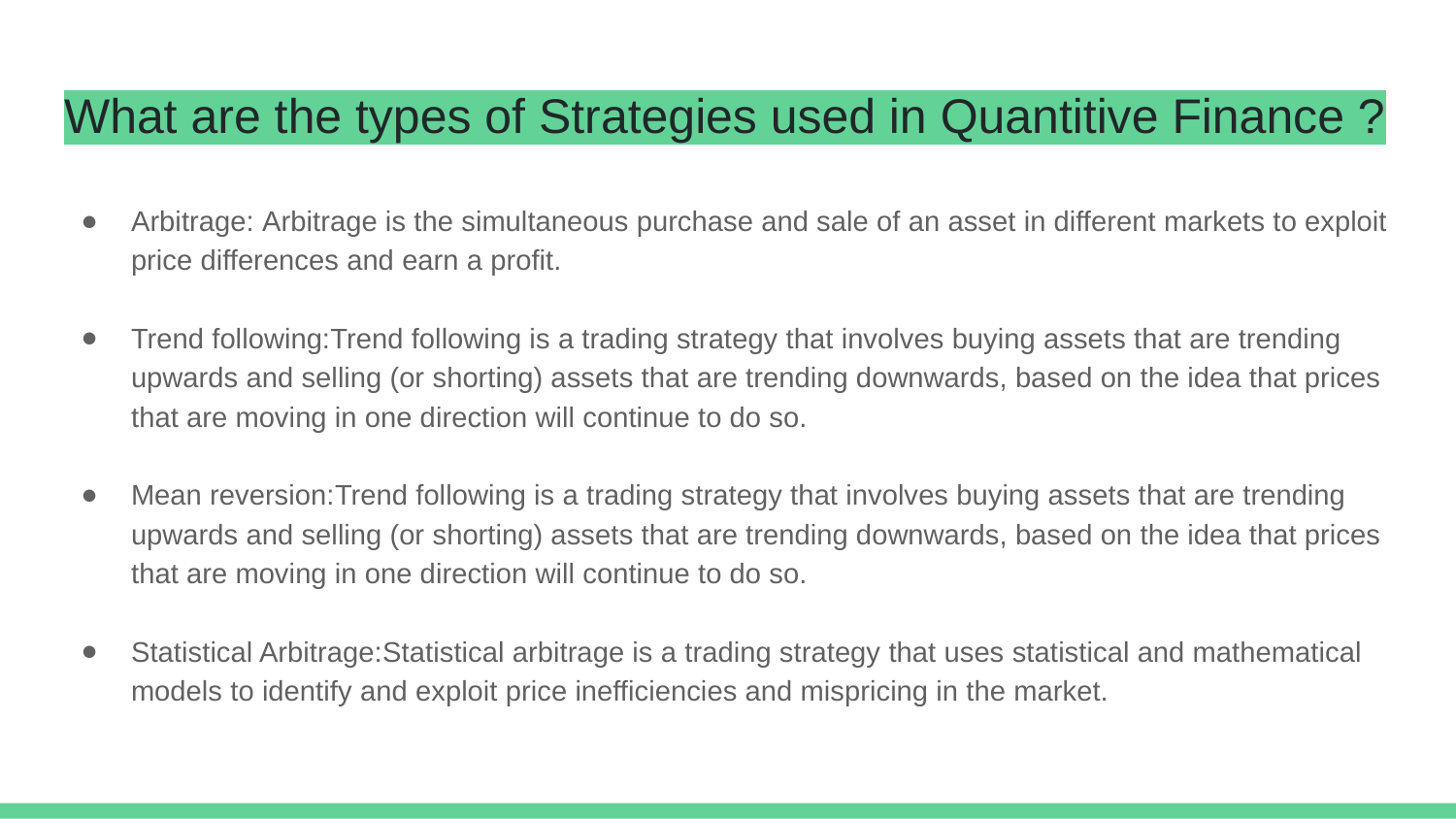

# What are the types of Strategies used in Quantitive Finance ?
Arbitrage: Arbitrage is the simultaneous purchase and sale of an asset in different markets to exploit price differences and earn a profit.

Trend following:Trend following is a trading strategy that involves buying assets that are trending upwards and selling (or shorting) assets that are trending downwards, based on the idea that prices that are moving in one direction will continue to do so.

Mean reversion:Trend following is a trading strategy that involves buying assets that are trending upwards and selling (or shorting) assets that are trending downwards, based on the idea that prices that are moving in one direction will continue to do so.

Statistical Arbitrage:Statistical arbitrage is a trading strategy that uses statistical and mathematical models to identify and exploit price inefficiencies and mispricing in the market.